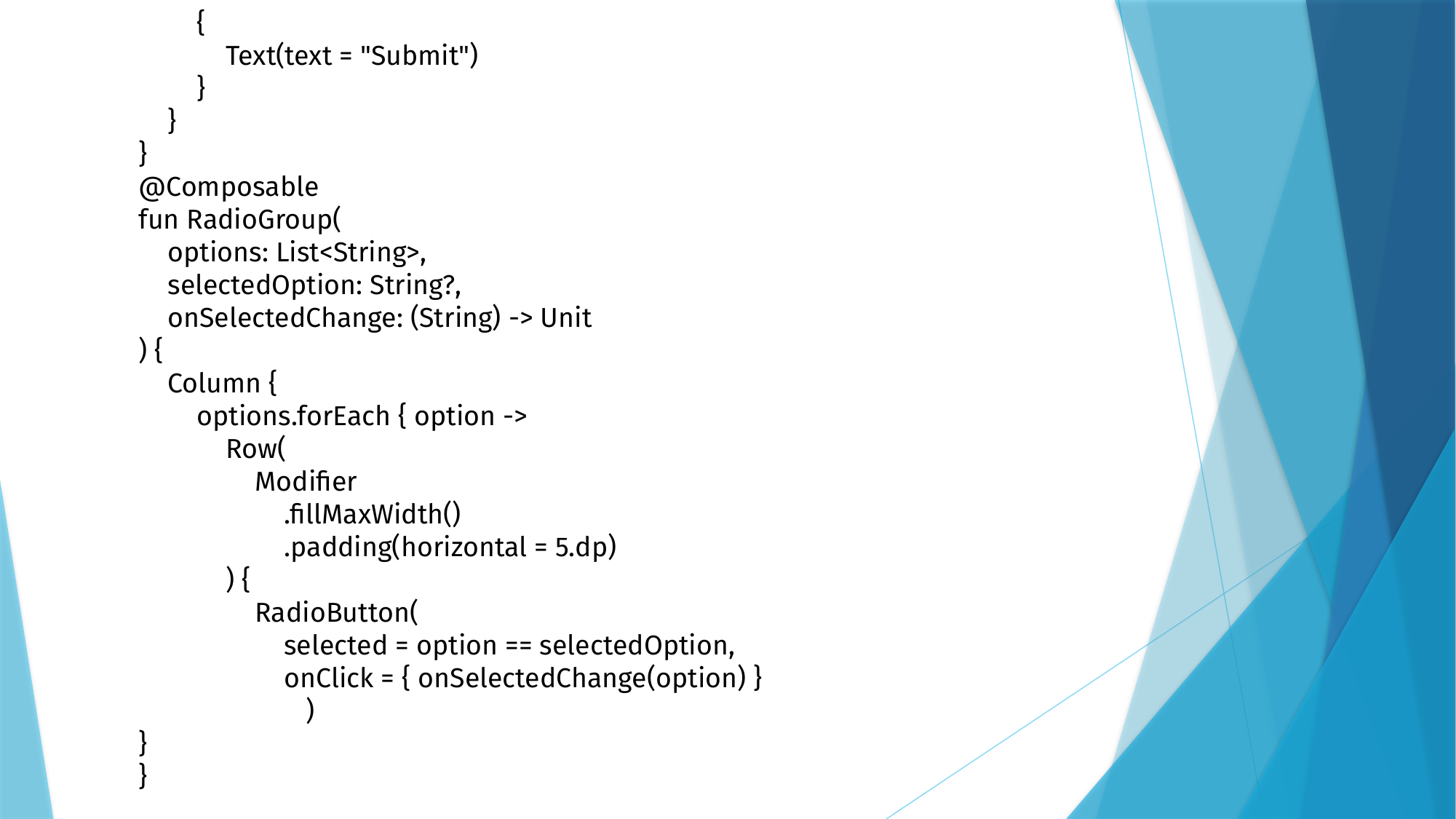

{
            Text(text = "Submit")
        }
    }
}
@Composable
fun RadioGroup(
    options: List<String>,
    selectedOption: String?,
    onSelectedChange: (String) -> Unit
) {
    Column {
        options.forEach { option ->
            Row(
                Modifier
                    .fillMaxWidth()
                    .padding(horizontal = 5.dp)
            ) {
                RadioButton(
                    selected = option == selectedOption,
                    onClick = { onSelectedChange(option) }
                       )
}
}